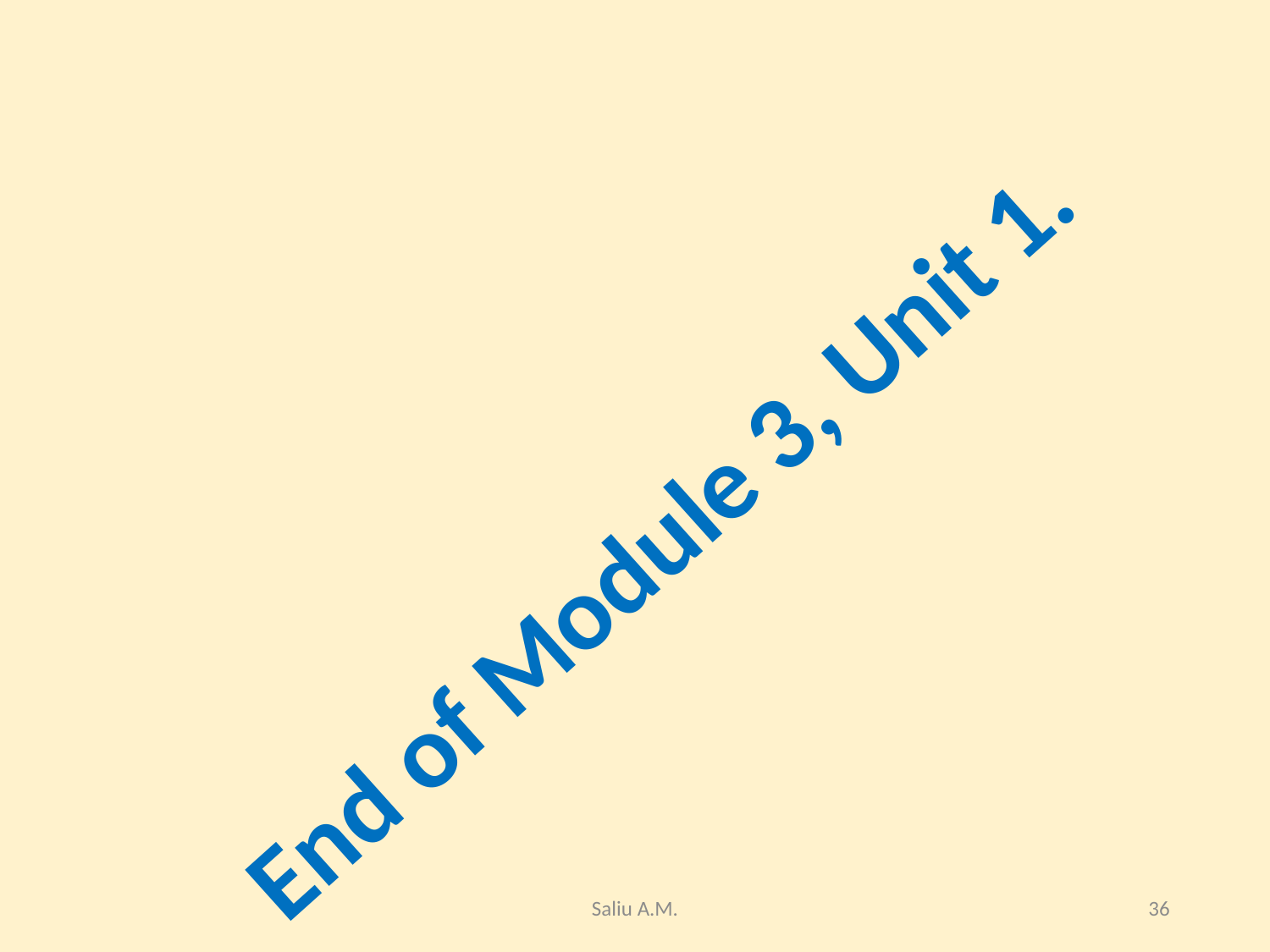

#
End of Module 3, Unit 1.
Saliu A.M.
36